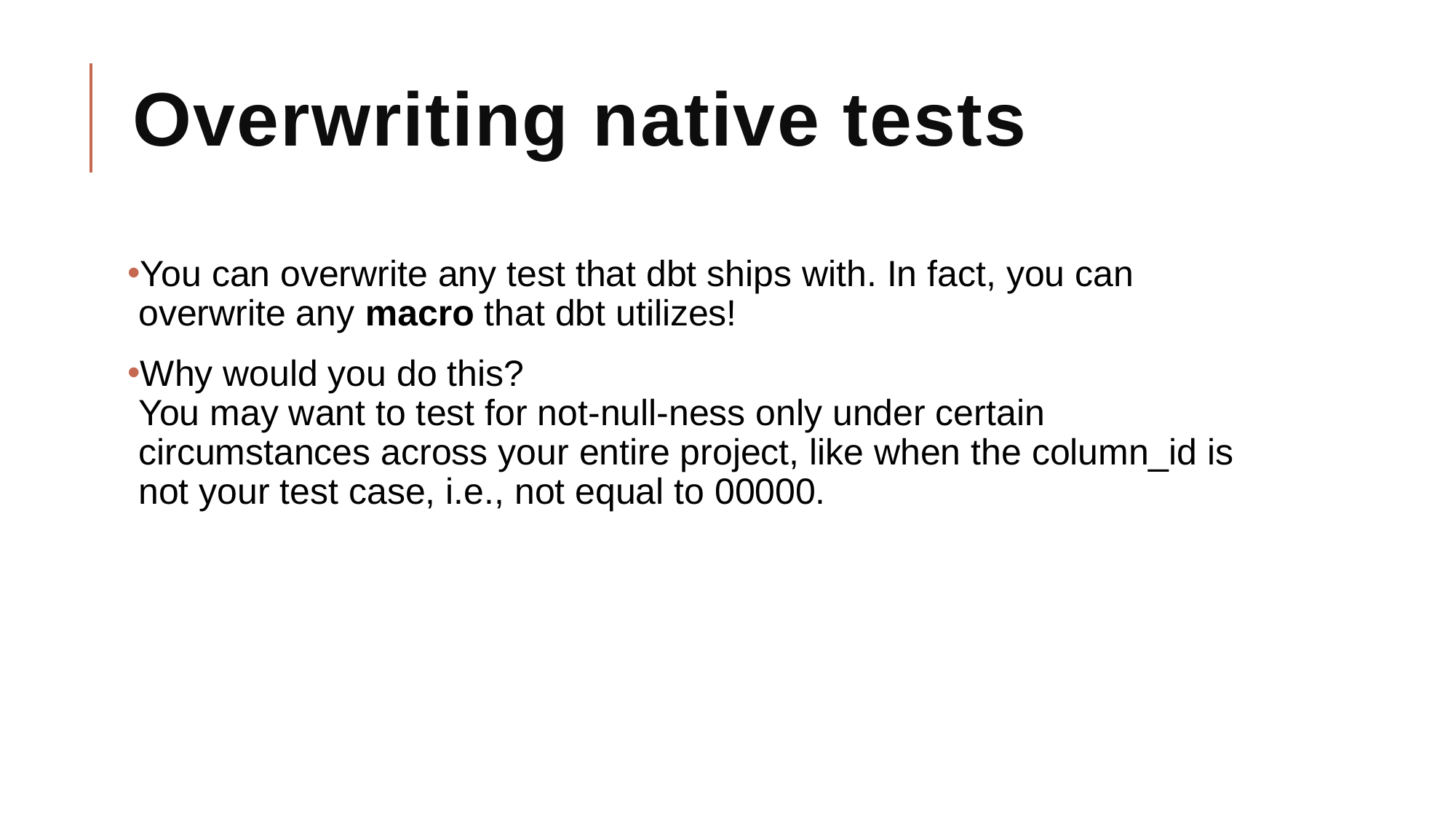

# Overwriting native tests
You can overwrite any test that dbt ships with. In fact, you can overwrite any macro that dbt utilizes!
Why would you do this?
You may want to test for not-null-ness only under certain circumstances across your entire project, like when the column_id is not your test case, i.e., not equal to 00000.